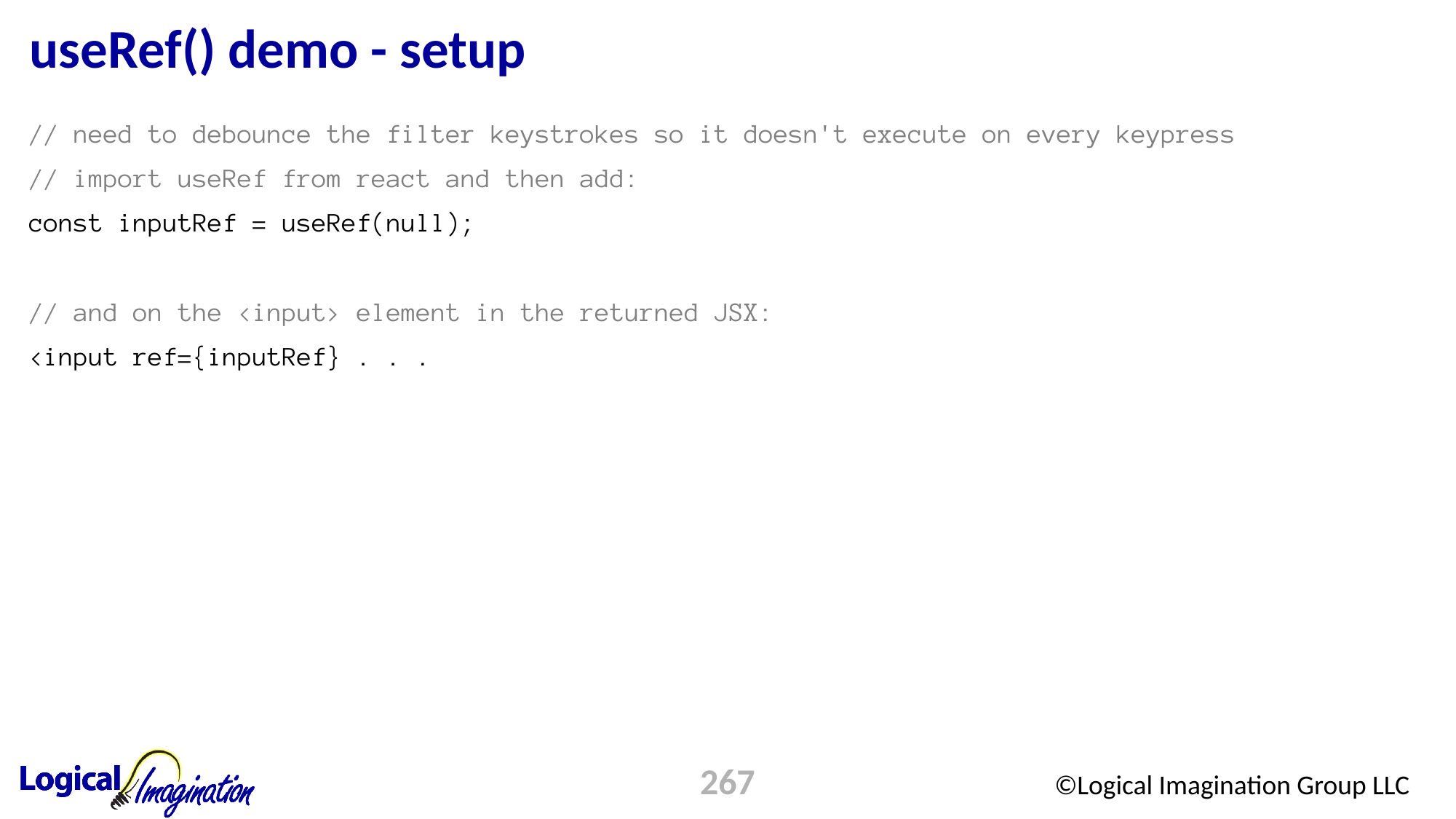

# useRef() demo - setup
// need to debounce the filter keystrokes so it doesn't execute on every keypress
// import useRef from react and then add:
const inputRef = useRef(null);

// and on the <input> element in the returned JSX:
<input ref={inputRef} . . .

267